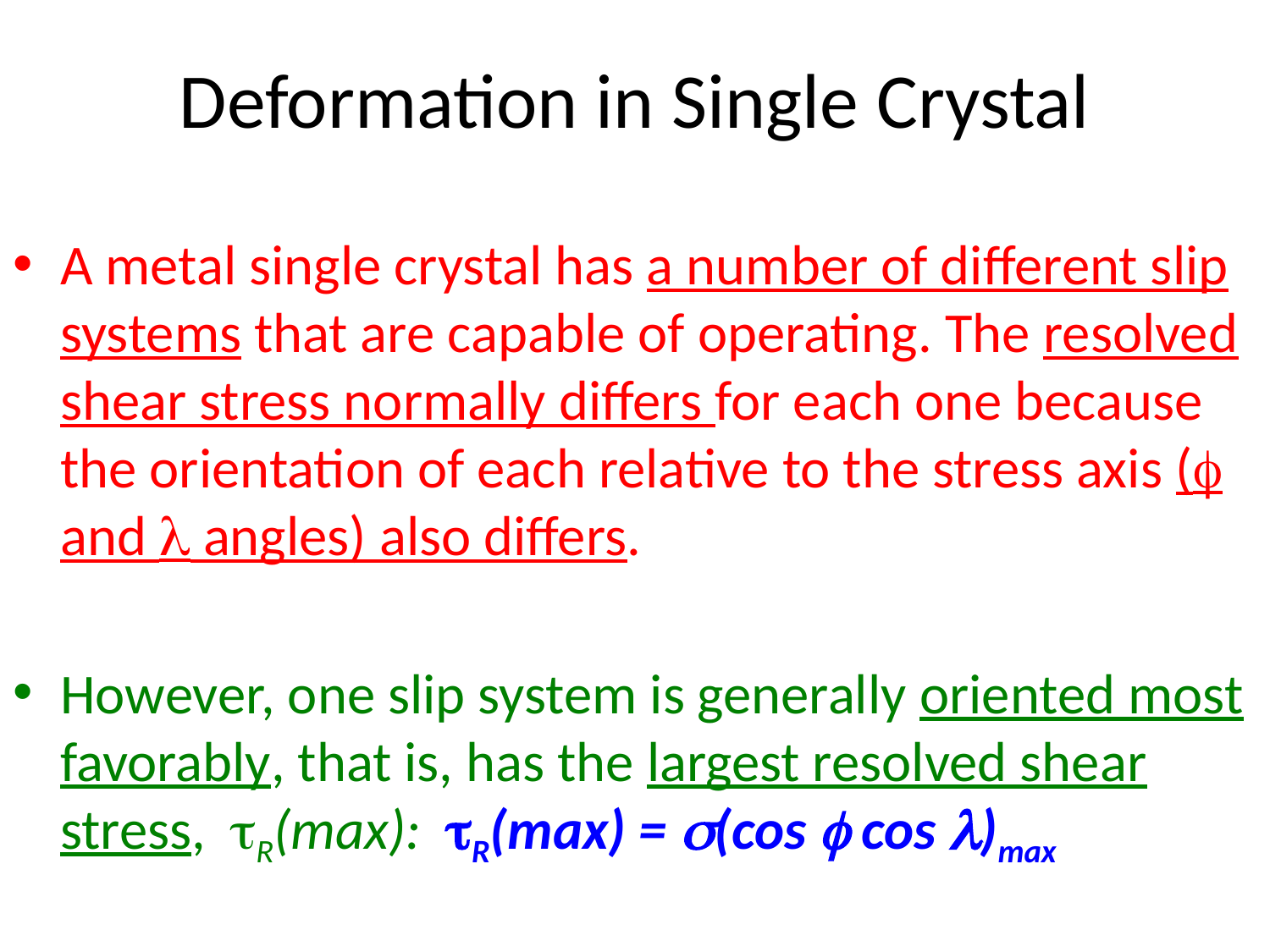

# Deformation in Single Crystal
A metal single crystal has a number of different slip systems that are capable of operating. The resolved shear stress normally differs for each one because the orientation of each relative to the stress axis (φ and λ angles) also differs.

However, one slip system is generally oriented most favorably, that is, has the largest resolved shear stress,  τR(max):  τR(max) = σ(cos φ cos λ)max